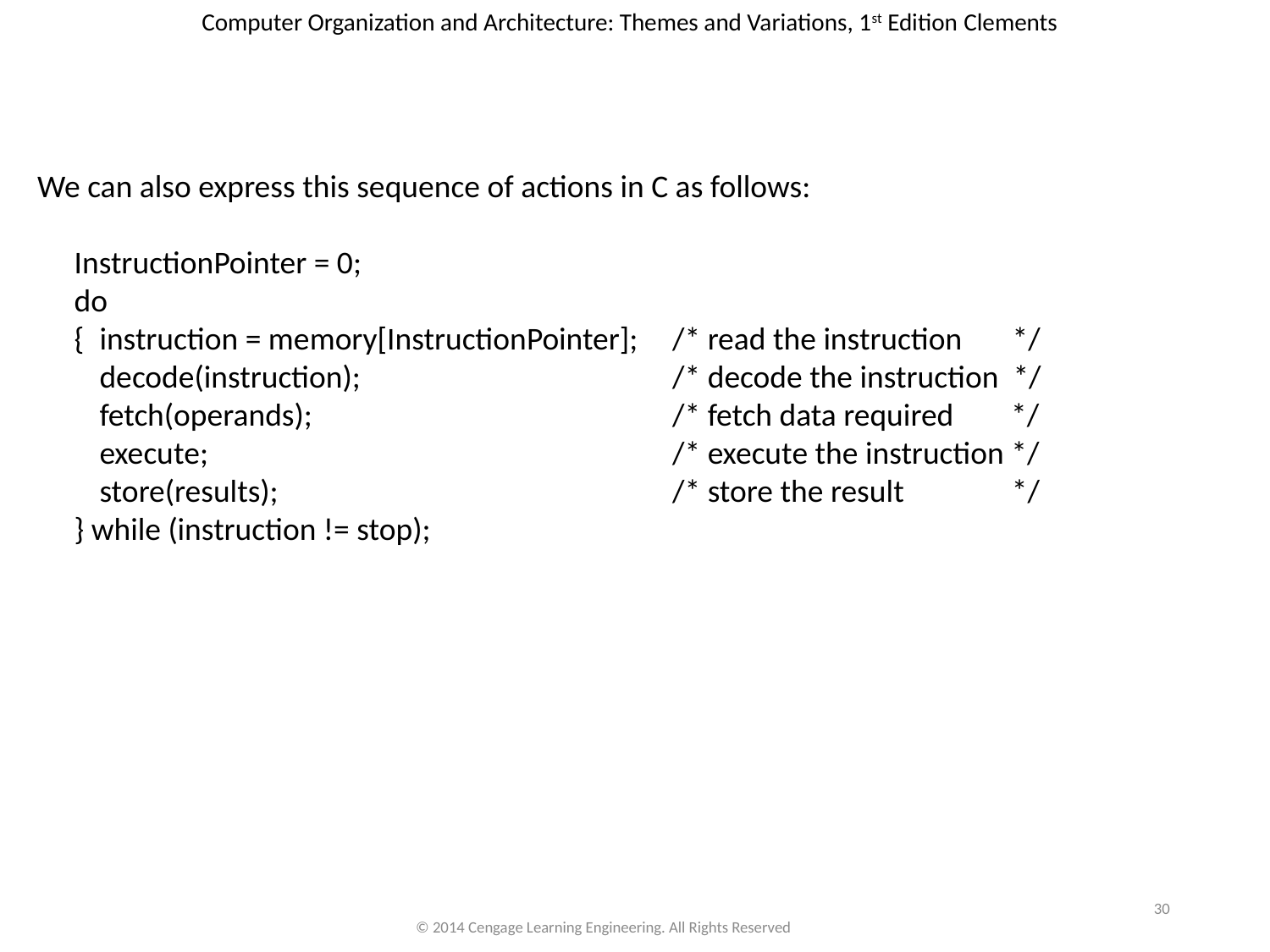

We can also express this sequence of actions in C as follows:

	InstructionPointer = 0;
	do
	{	instruction = memory[InstructionPointer]; 	/* read the instruction       */
		decode(instruction);	/* decode the instruction  */
		fetch(operands);	/* fetch data required        */
		execute; 	/* execute the instruction */
		store(results);	/* store the result               */
	} while (instruction != stop);

30
© 2014 Cengage Learning Engineering. All Rights Reserved